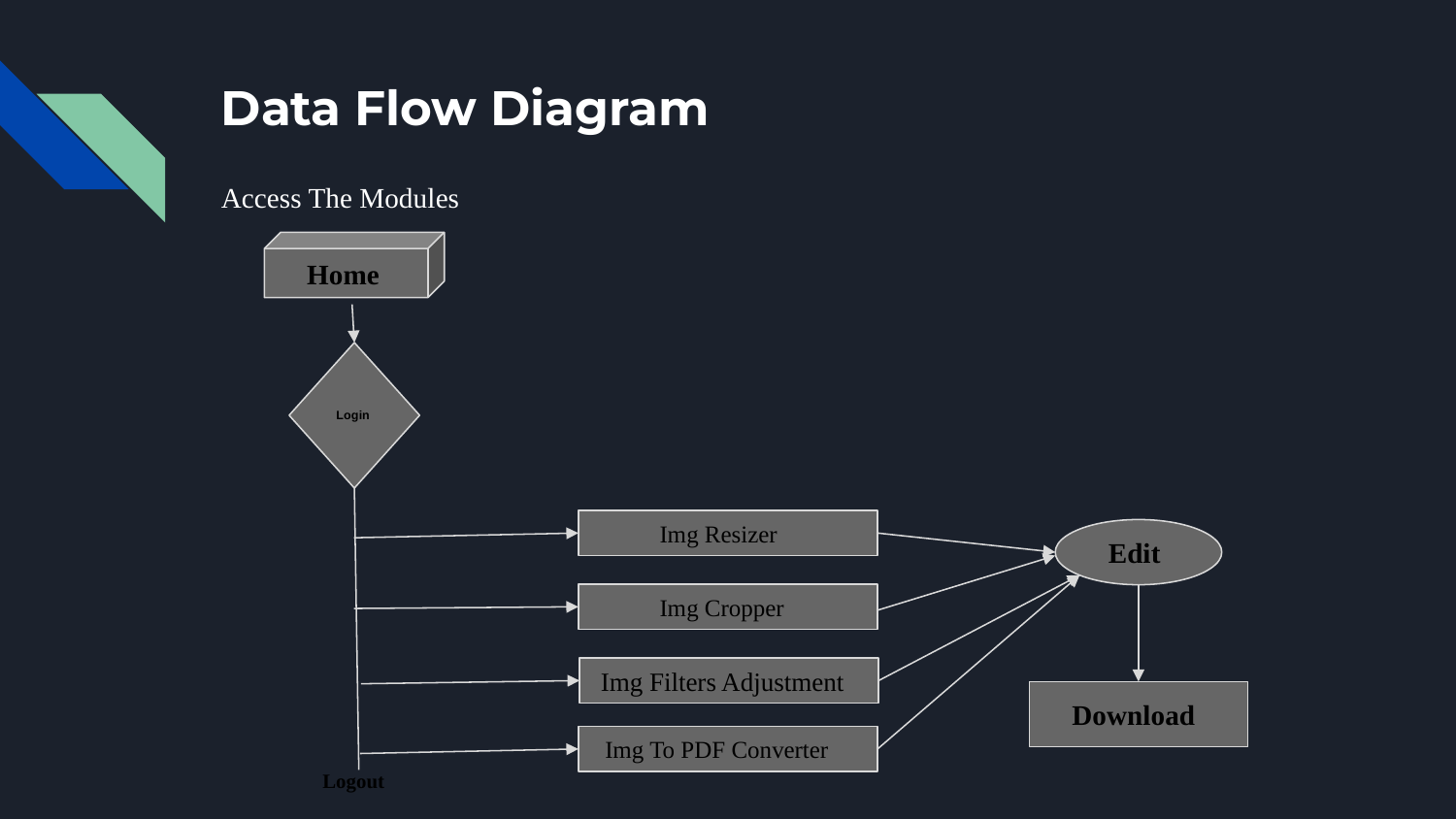

# Data Flow Diagram
Access The Modules
    Home
Login
           Img Resizer
  Edit
           Img Cropper
 Img Filters Adjustment
    Download
  Img To PDF Converter
Logout